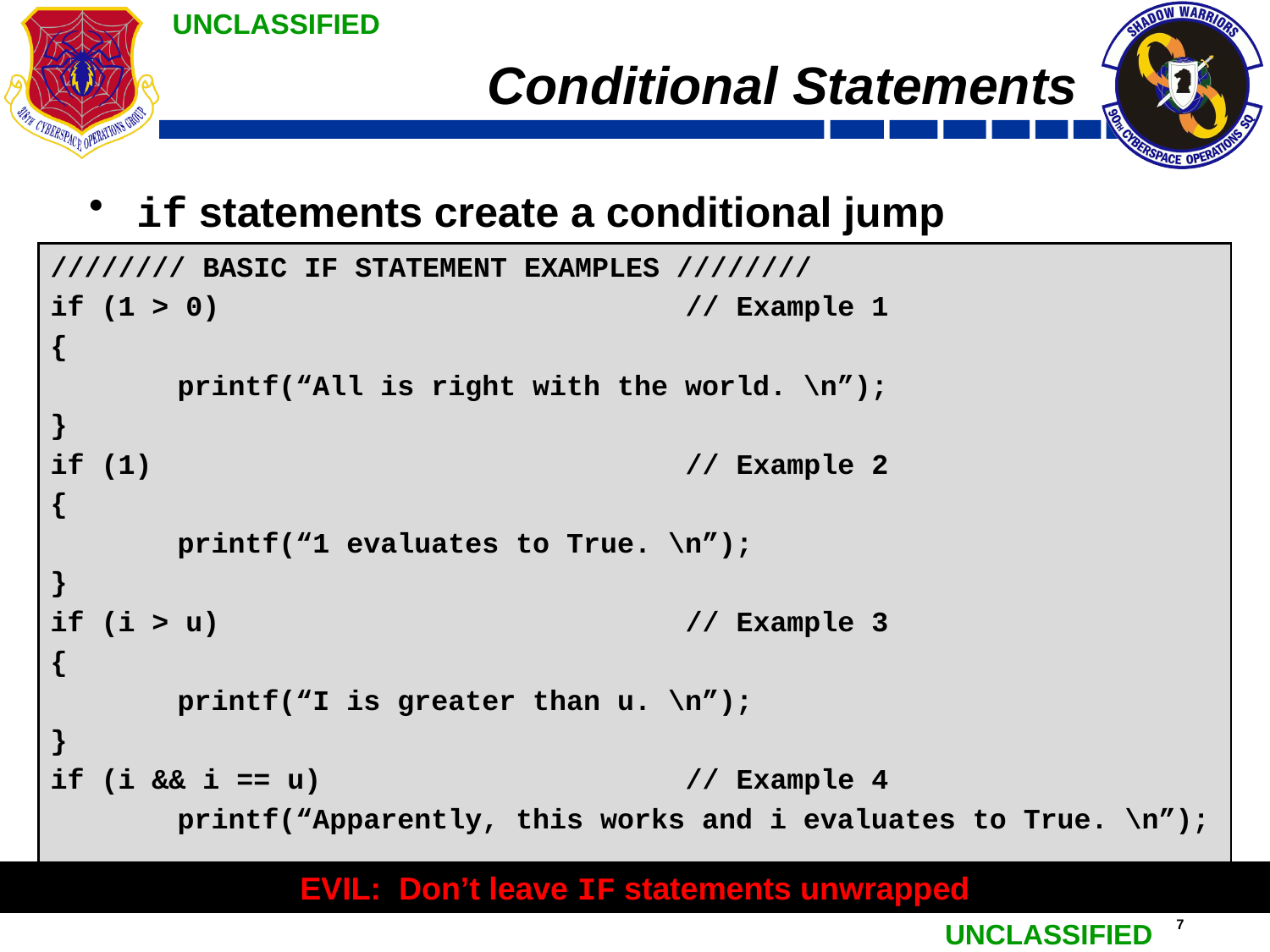

# Conditional Statements
if statements create a conditional jump
//////// BASIC IF STATEMENT EXAMPLES ////////
if (1 > 0)				// Example 1
{
	printf(“All is right with the world. \n”);
}
if (1) 					// Example 2
{
	printf(“1 evaluates to True. \n”);
}
if (i > u) 				// Example 3
{
	printf(“I is greater than u. \n”);
}
if (i && i == u)			// Example 4
	printf(“Apparently, this works and i evaluates to True. \n”);

EVIL:  Don’t leave IF statements unwrapped